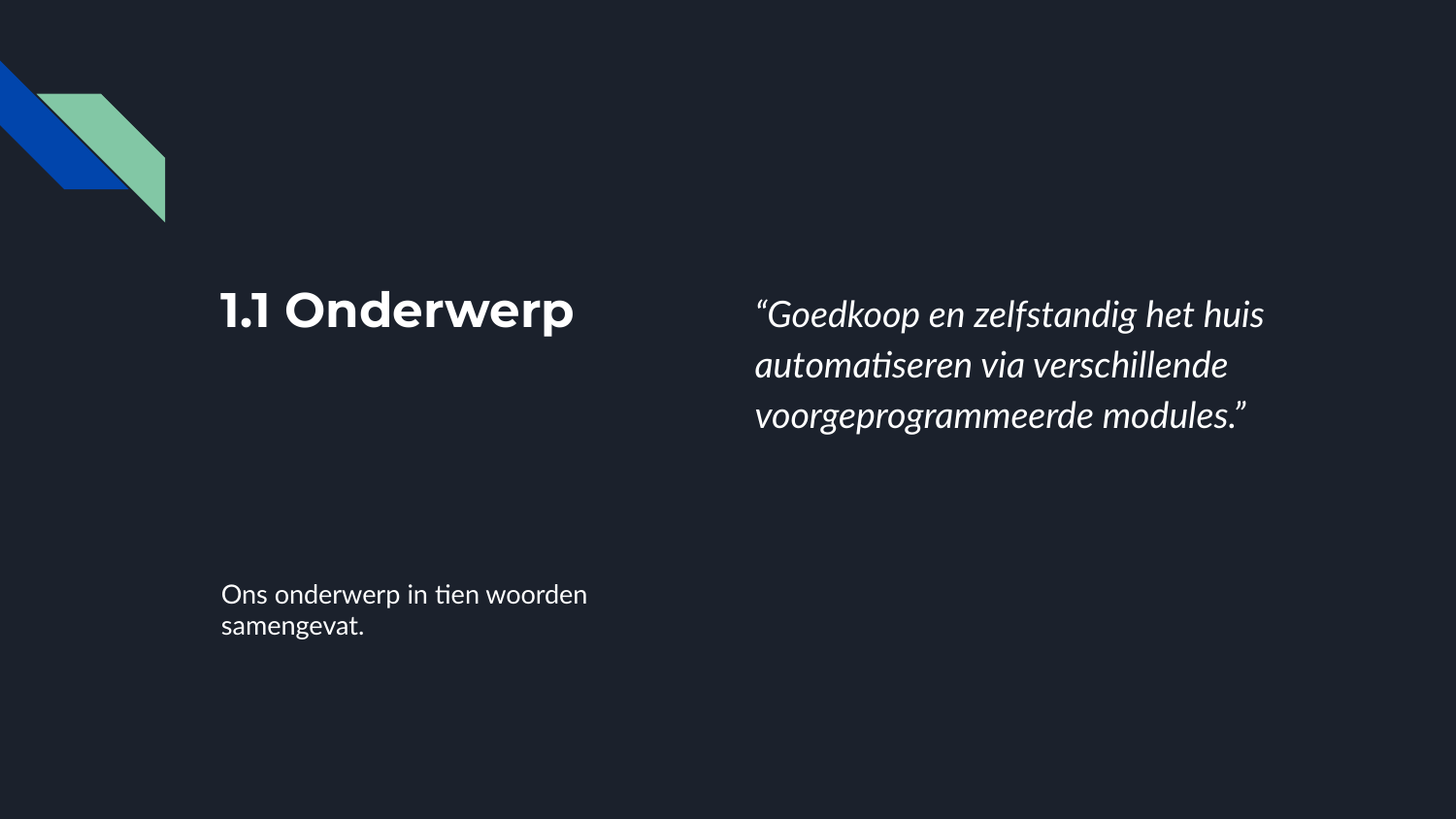

# 1.1 Onderwerp
“Goedkoop en zelfstandig het huis automatiseren via verschillende voorgeprogrammeerde modules.”
Ons onderwerp in tien woorden samengevat.